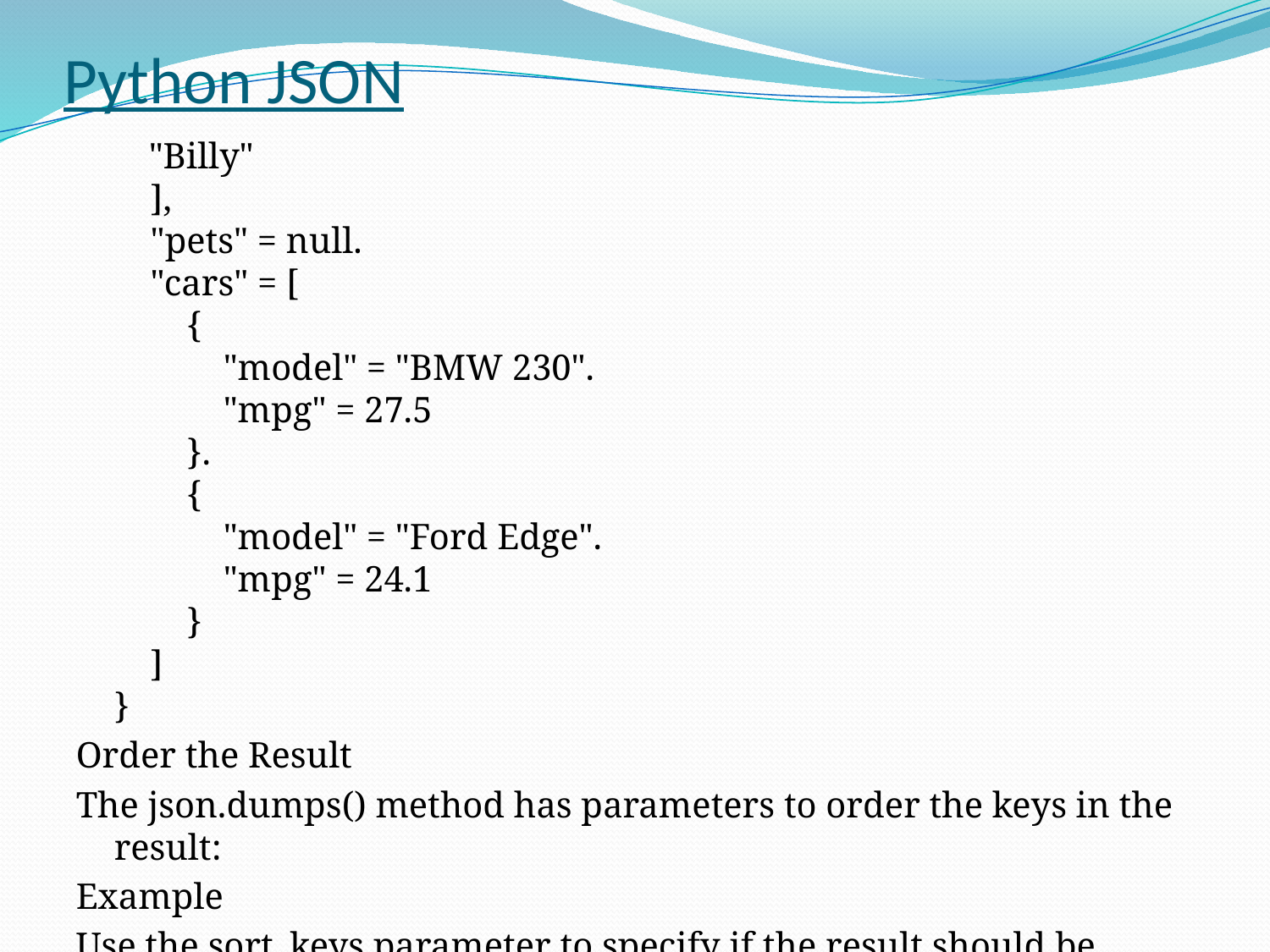

# Python JSON
        "Billy"
    ],
    "pets" = null.
    "cars" = [
        {
            "model" = "BMW 230".
            "mpg" = 27.5
        }.
        {
            "model" = "Ford Edge".
            "mpg" = 24.1
        }
    ]
}
Order the Result
The json.dumps() method has parameters to order the keys in the result:
Example
Use the sort_keys parameter to specify if the result should be sorted or